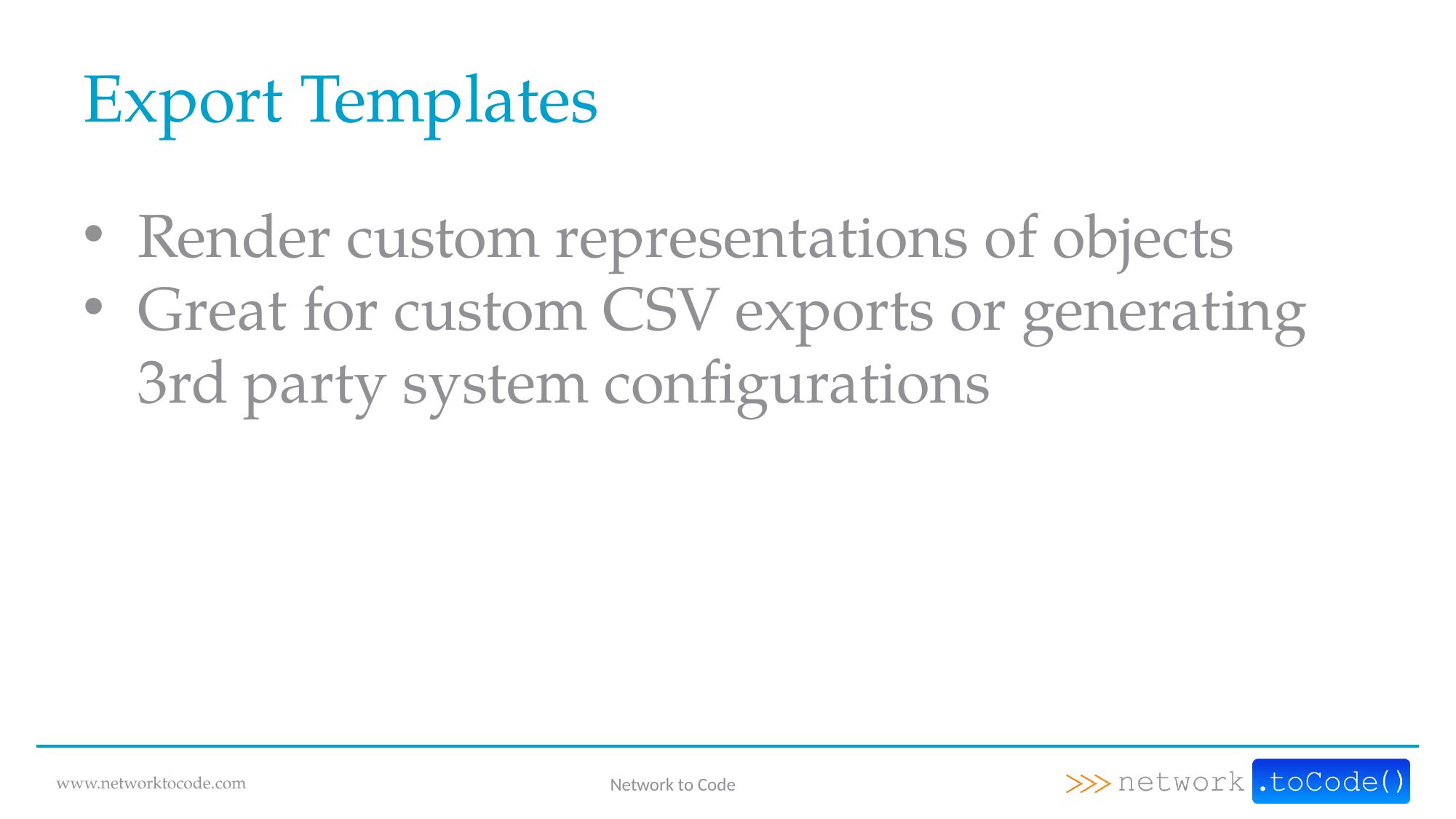

# Export Templates
Render custom representations of objects
Great for custom CSV exports or generating 3rd party system configurations